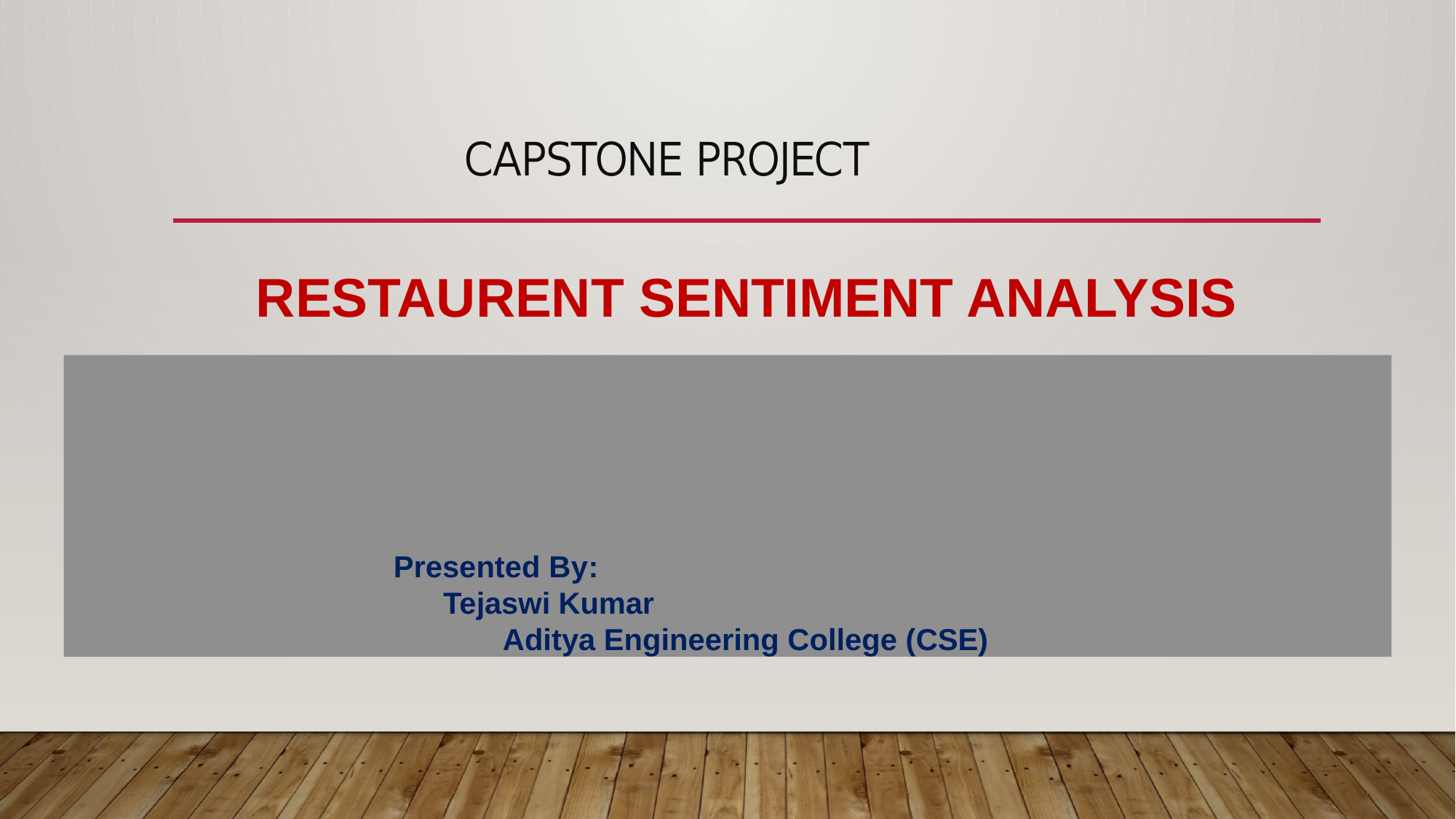

# CAPSTONE PROJECT
RESTAURENT SENTIMENT ANALYSIS

Presented By:
      Tejaswi Kumar
	Aditya Engineering College (CSE)